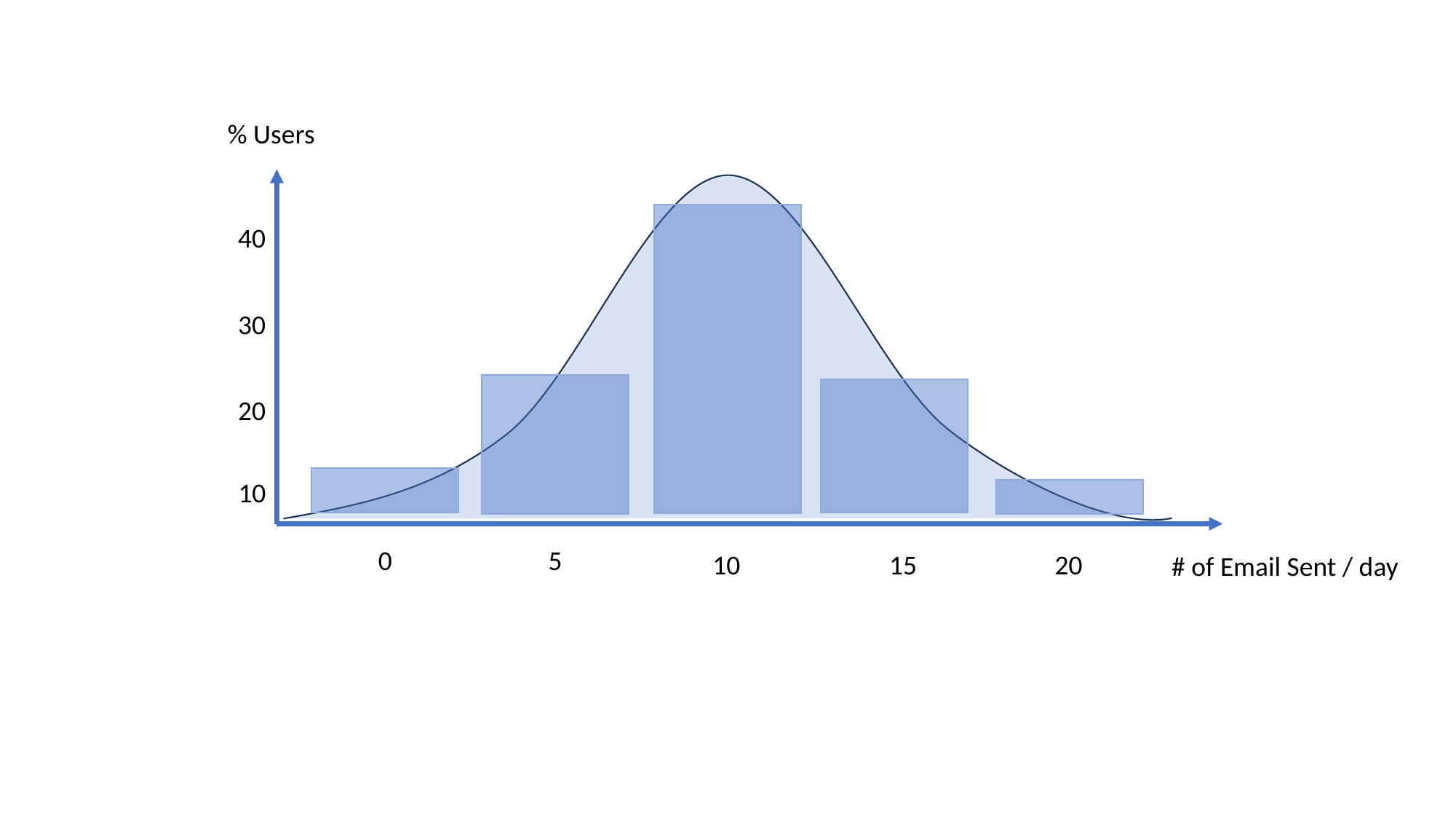

% Users

40
30

20

10

0
5
10
15
20
# of Email Sent / day